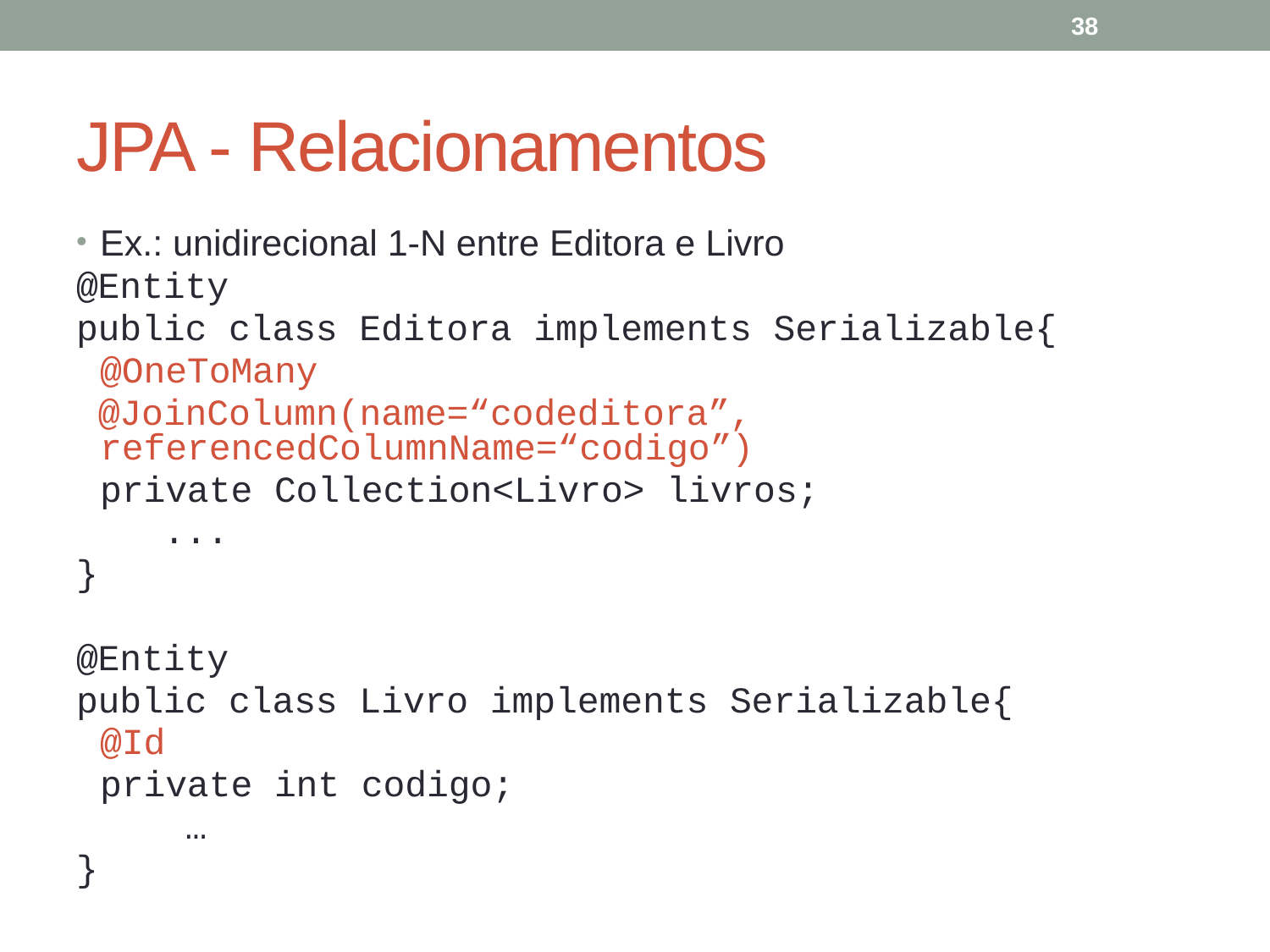

38
# JPA - Relacionamentos
Ex.: unidirecional 1-N entre Editora e Livro
@Entity
public class Editora implements Serializable{
	@OneToMany
 @JoinColumn(name=“codeditora”, referencedColumnName=“codigo”)
	private Collection<Livro> livros;
    ...
}

@Entity
public class Livro implements Serializable{
	@Id
	private int codigo;
     …
}